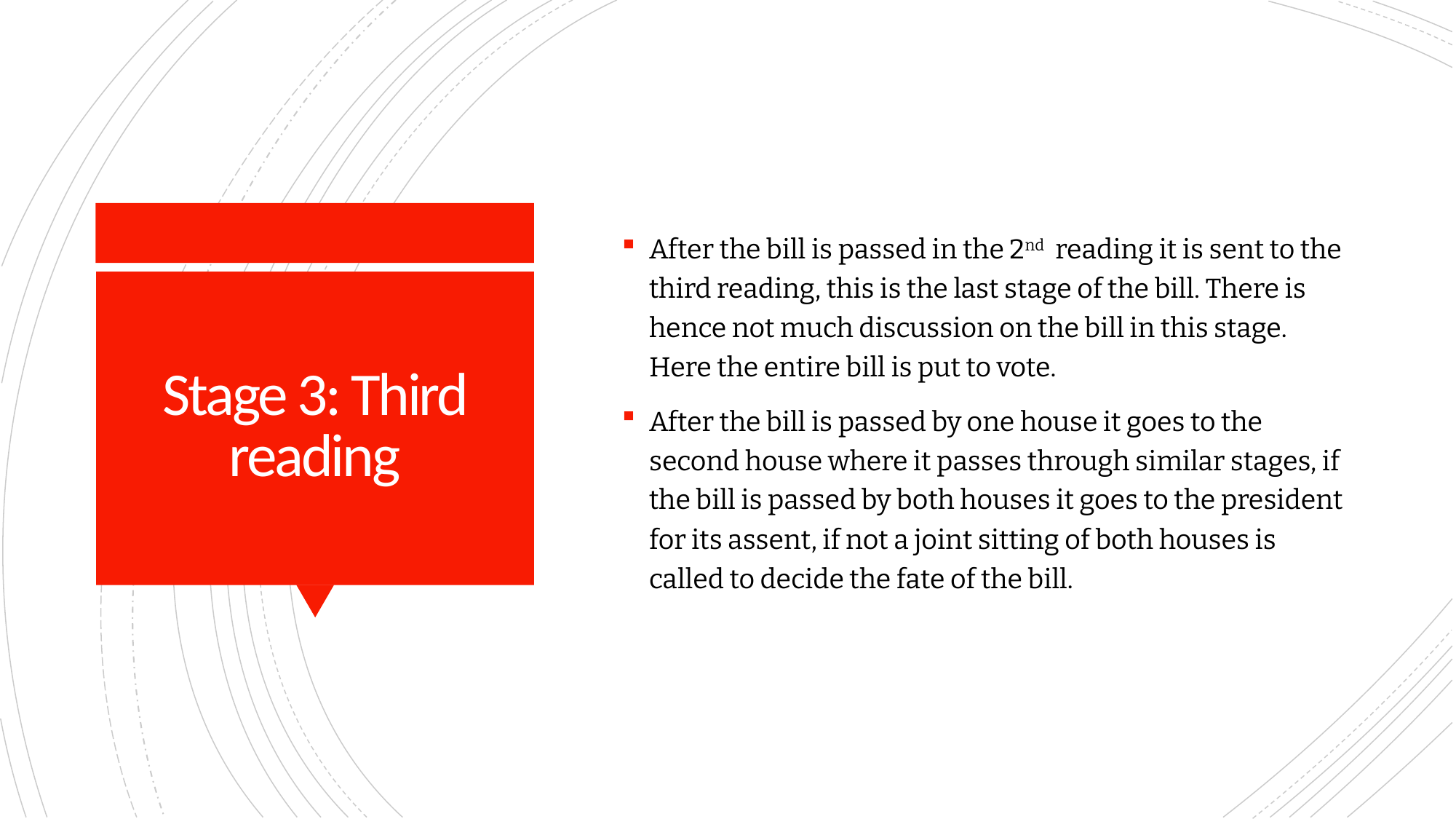

After the bill is passed in the 2nd  reading it is sent to the third reading, this is the last stage of the bill. There is hence not much discussion on the bill in this stage. Here the entire bill is put to vote.
After the bill is passed by one house it goes to the second house where it passes through similar stages, if the bill is passed by both houses it goes to the president for its assent, if not a joint sitting of both houses is called to decide the fate of the bill.
# Stage 3: Third reading